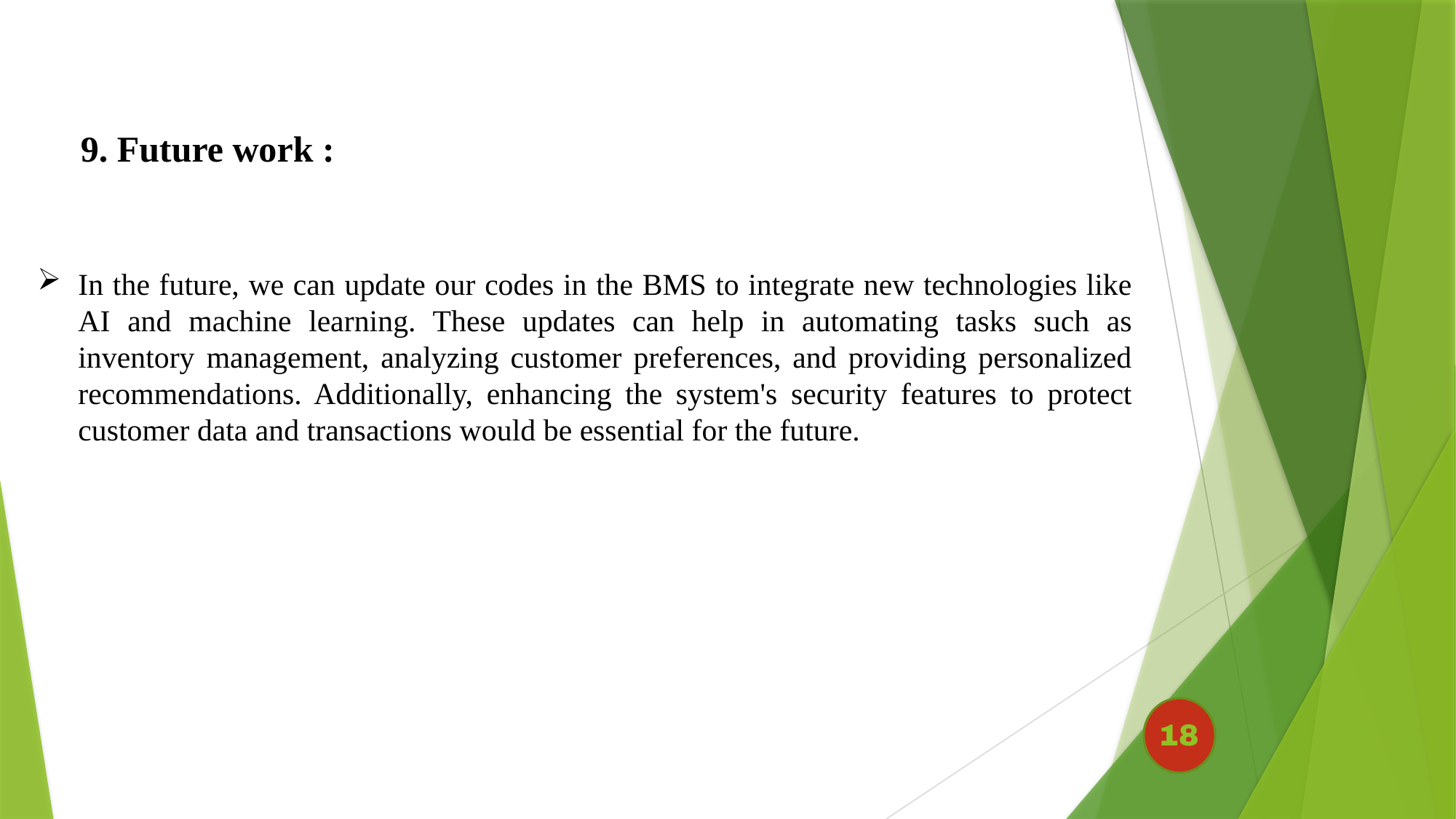

9. Future work :

In the future, we can update our codes in the BMS to integrate new technologies like AI and machine learning. These updates can help in automating tasks such as inventory management, analyzing customer preferences, and providing personalized recommendations. Additionally, enhancing the system's security features to protect customer data and transactions would be essential for the future.
18